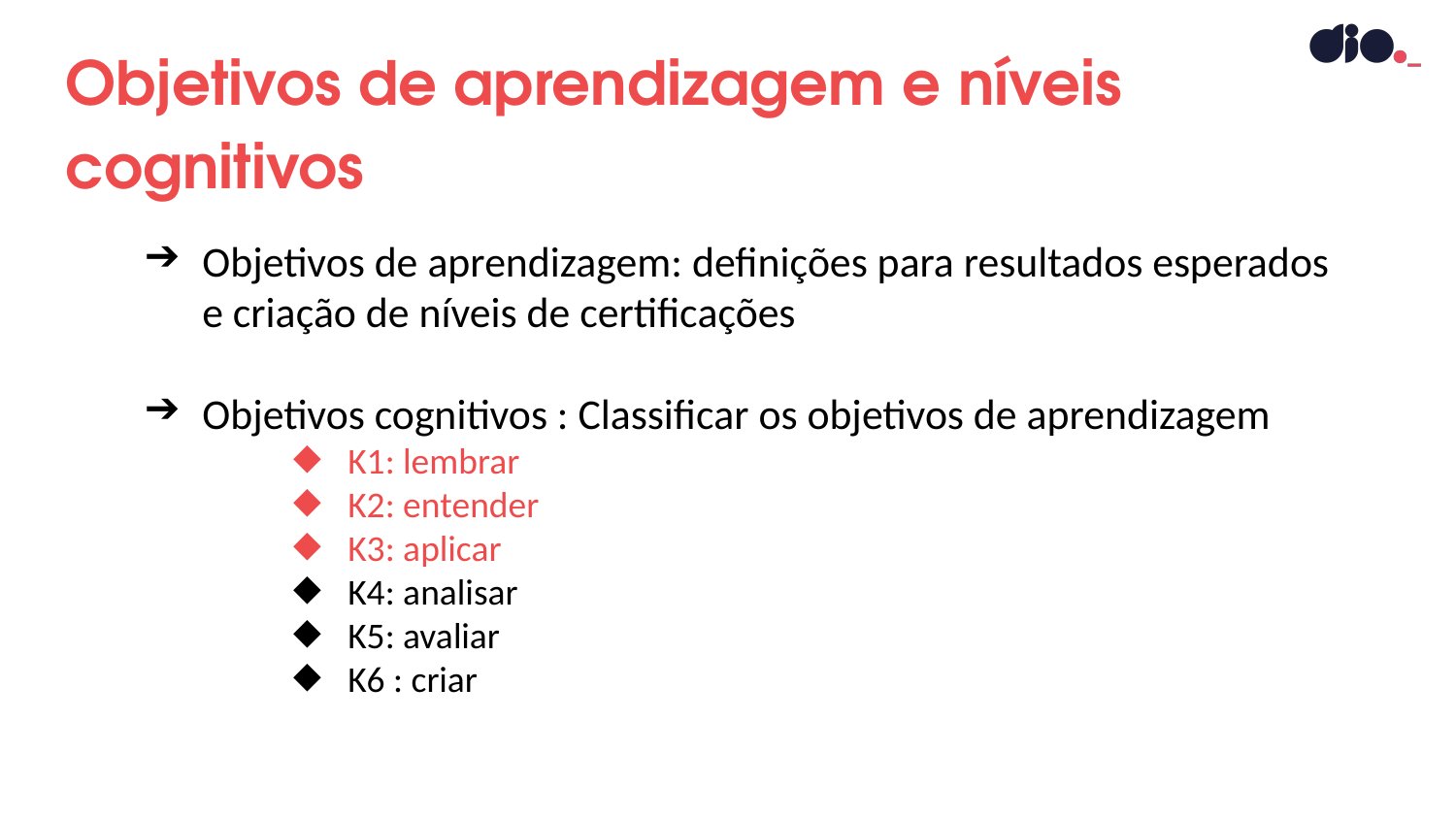

Objetivos de aprendizagem e níveis cognitivos
Objetivos de aprendizagem: definições para resultados esperados e criação de níveis de certificações

Objetivos cognitivos : Classificar os objetivos de aprendizagem
K1: lembrar
K2: entender
K3: aplicar
K4: analisar
K5: avaliar
K6 : criar